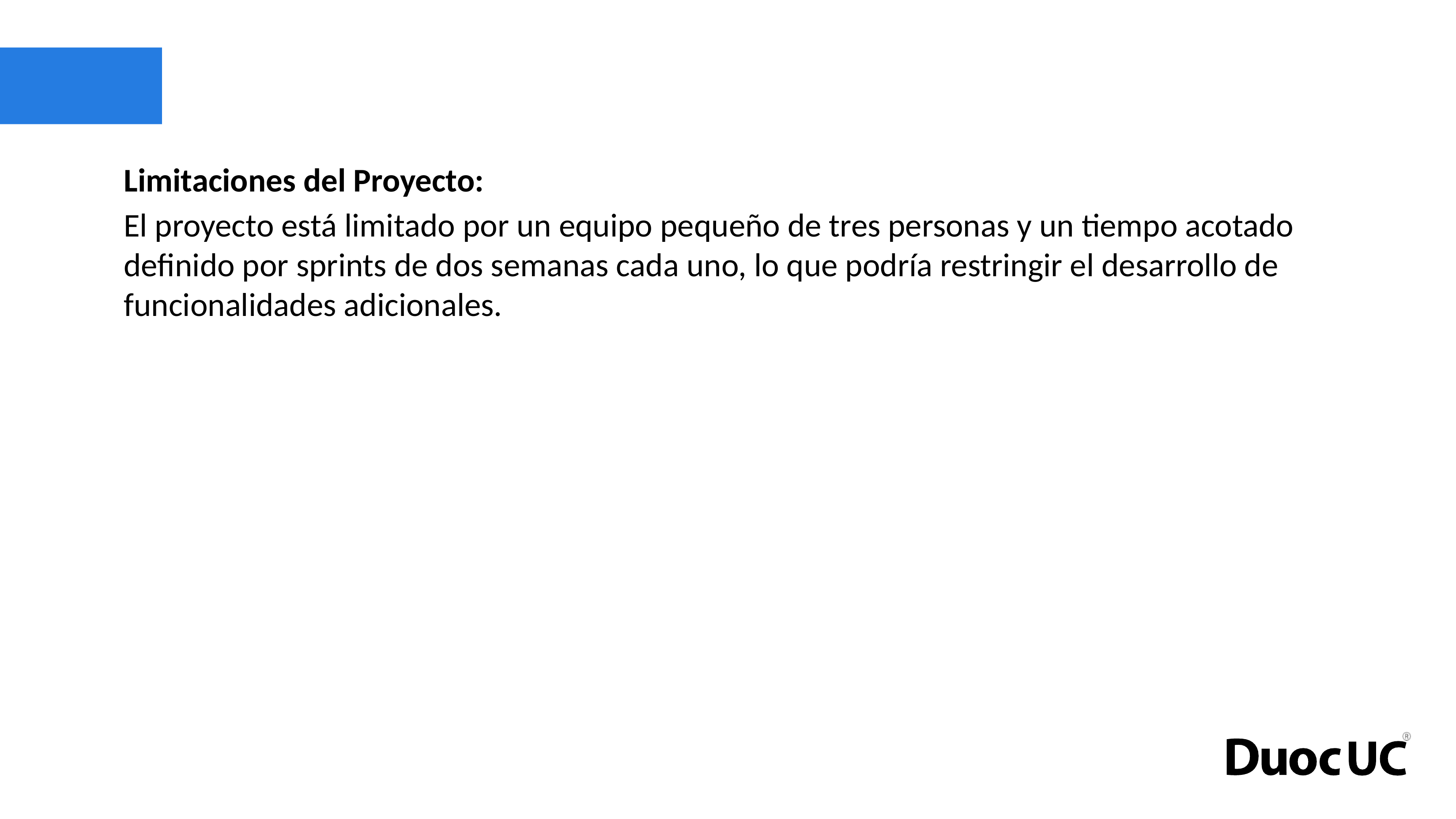

# Limitaciones del Proyecto:
El proyecto está limitado por un equipo pequeño de tres personas y un tiempo acotado definido por sprints de dos semanas cada uno, lo que podría restringir el desarrollo de funcionalidades adicionales.